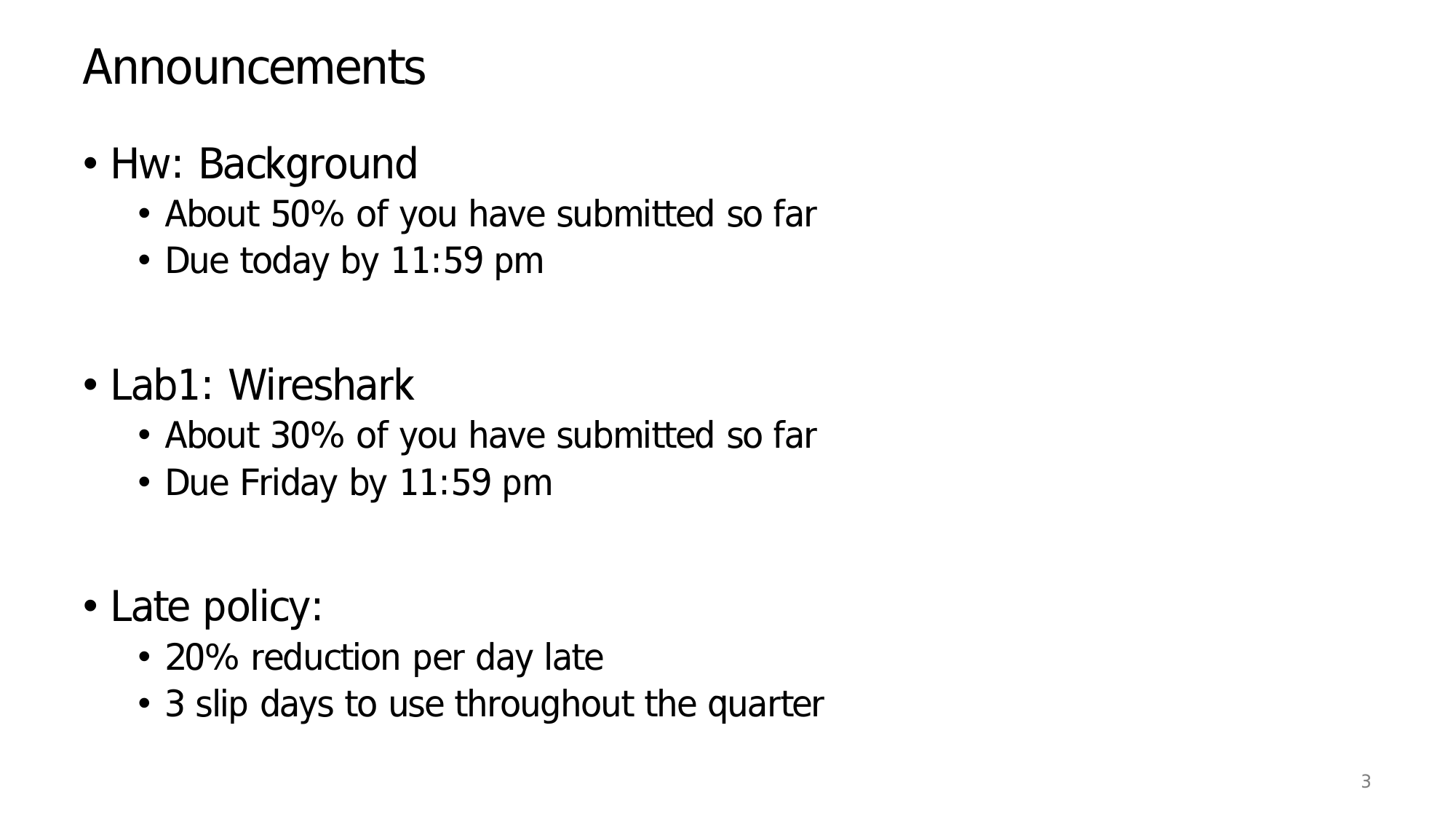

# Announcements
Hw: Background
About 50% of you have submitted so far
Due today by 11:59 pm

Lab1: Wireshark
About 30% of you have submitted so far
Due Friday by 11:59 pm

Late policy:
20% reduction per day late
3 slip days to use throughout the quarter
3